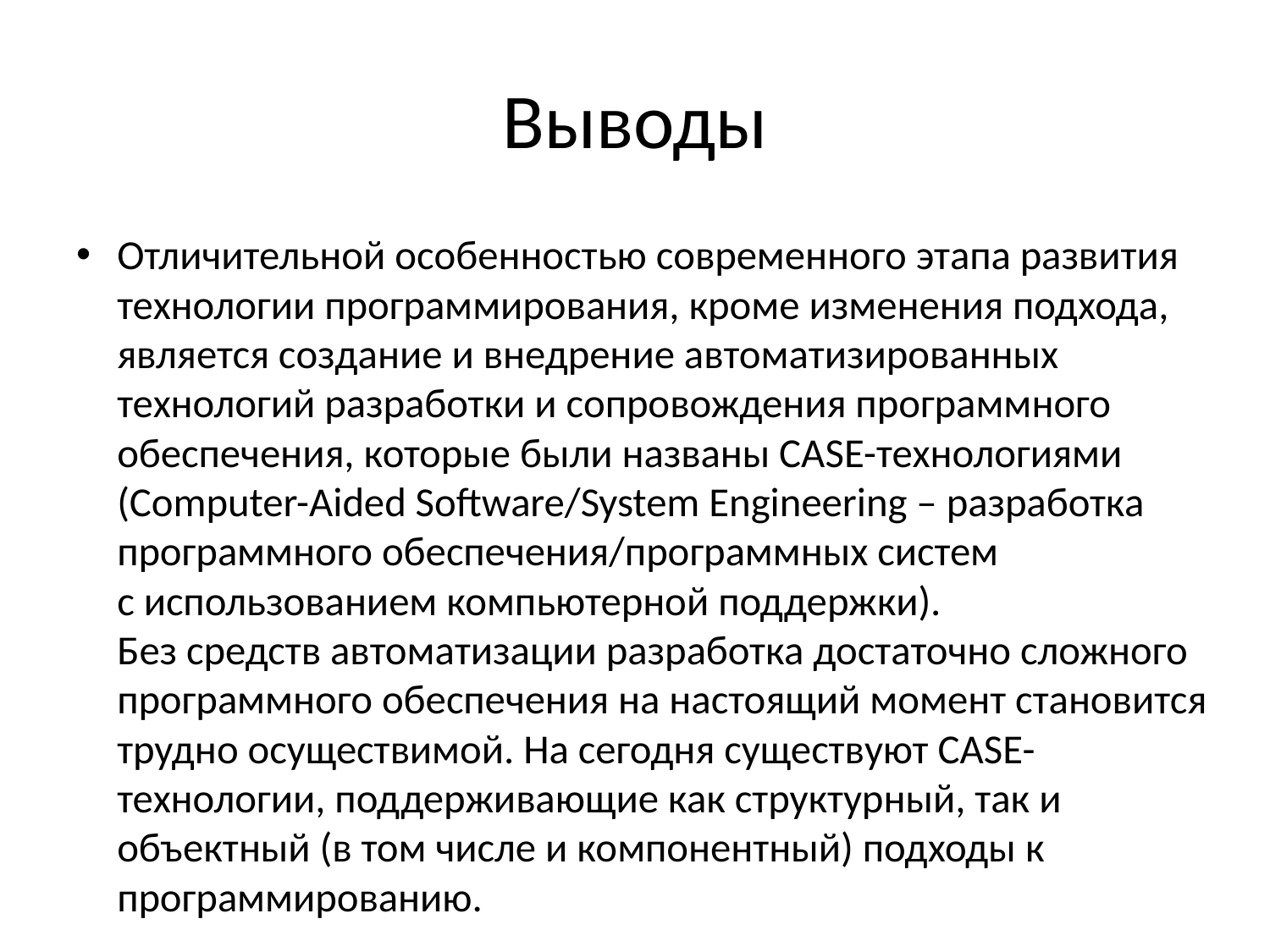

# Выводы
Отличительной особенностью современного этапа развития технологии программирования, кроме изменения подхода, является создание и внедрение автоматизированных технологий разработки и сопровождения программного обеспечения, которые были названы CASE-технологиями (Computer-Aided Software/System Engineering – разработка программного обеспечения/программных систем
с использованием компьютерной поддержки).
Без средств автоматизации разработка достаточно сложного программного обеспечения на настоящий момент становится трудно осуществимой. На сегодня существуют CASE-технологии, поддерживающие как структурный, так и объектный (в том числе и компонентный) подходы к программированию.